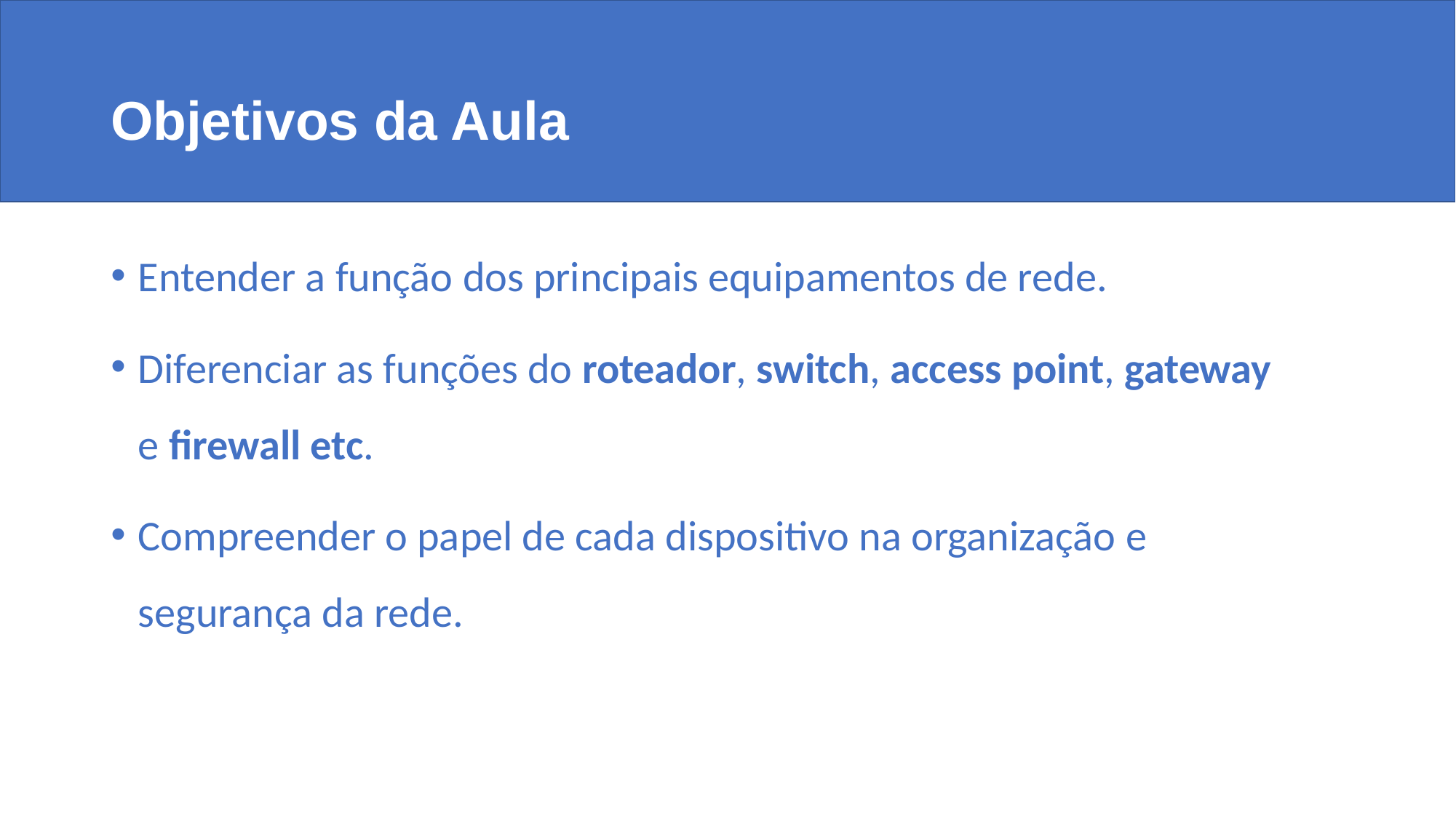

# Objetivos da Aula
Entender a função dos principais equipamentos de rede.
Diferenciar as funções do roteador, switch, access point, gateway e firewall etc.
Compreender o papel de cada dispositivo na organização e segurança da rede.